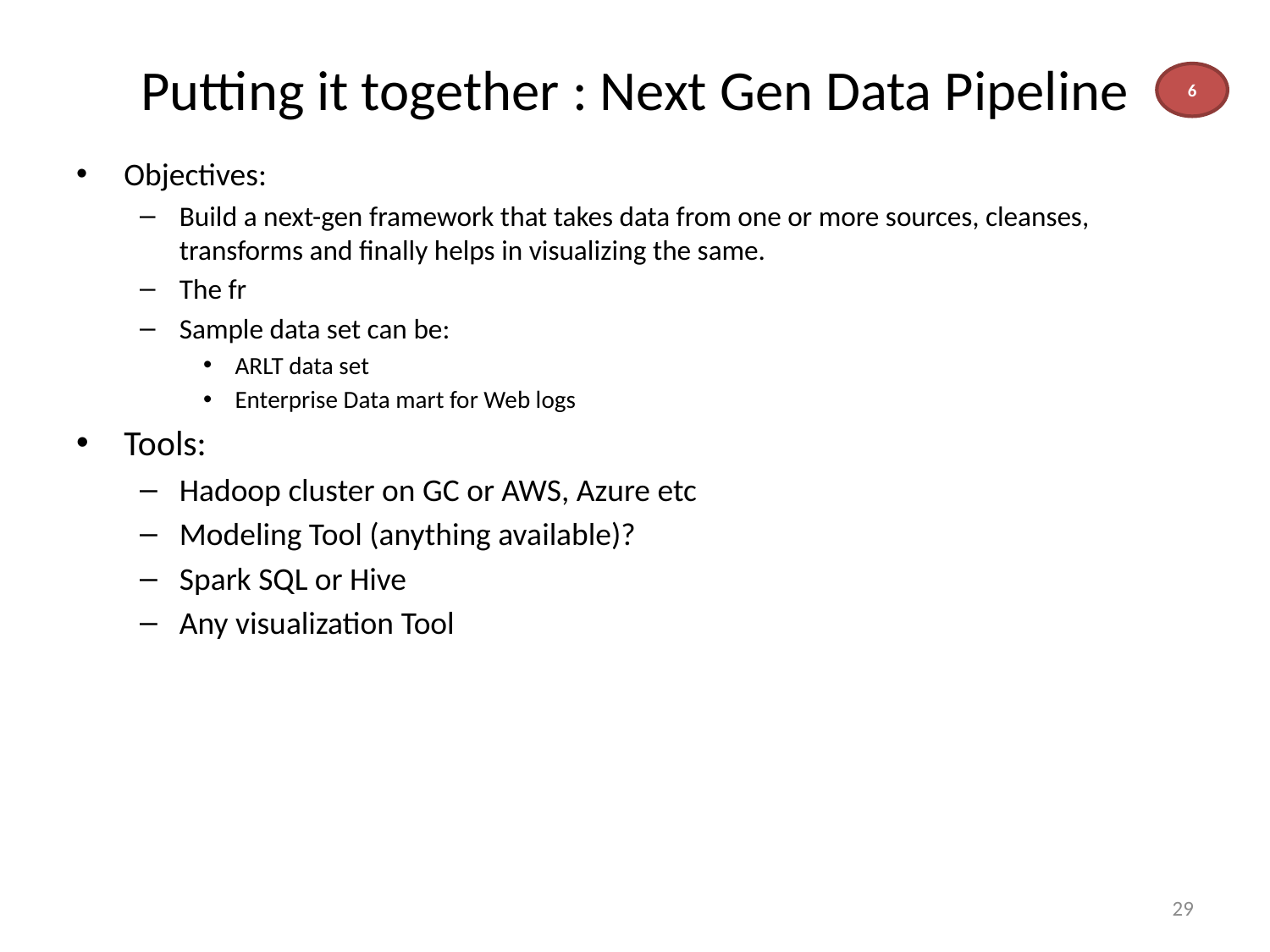

# Putting it together : Next Gen Data Pipeline
6
Objectives:
Build a next-gen framework that takes data from one or more sources, cleanses, transforms and finally helps in visualizing the same.
The fr
Sample data set can be:
ARLT data set
Enterprise Data mart for Web logs
Tools:
Hadoop cluster on GC or AWS, Azure etc
Modeling Tool (anything available)?
Spark SQL or Hive
Any visualization Tool
29